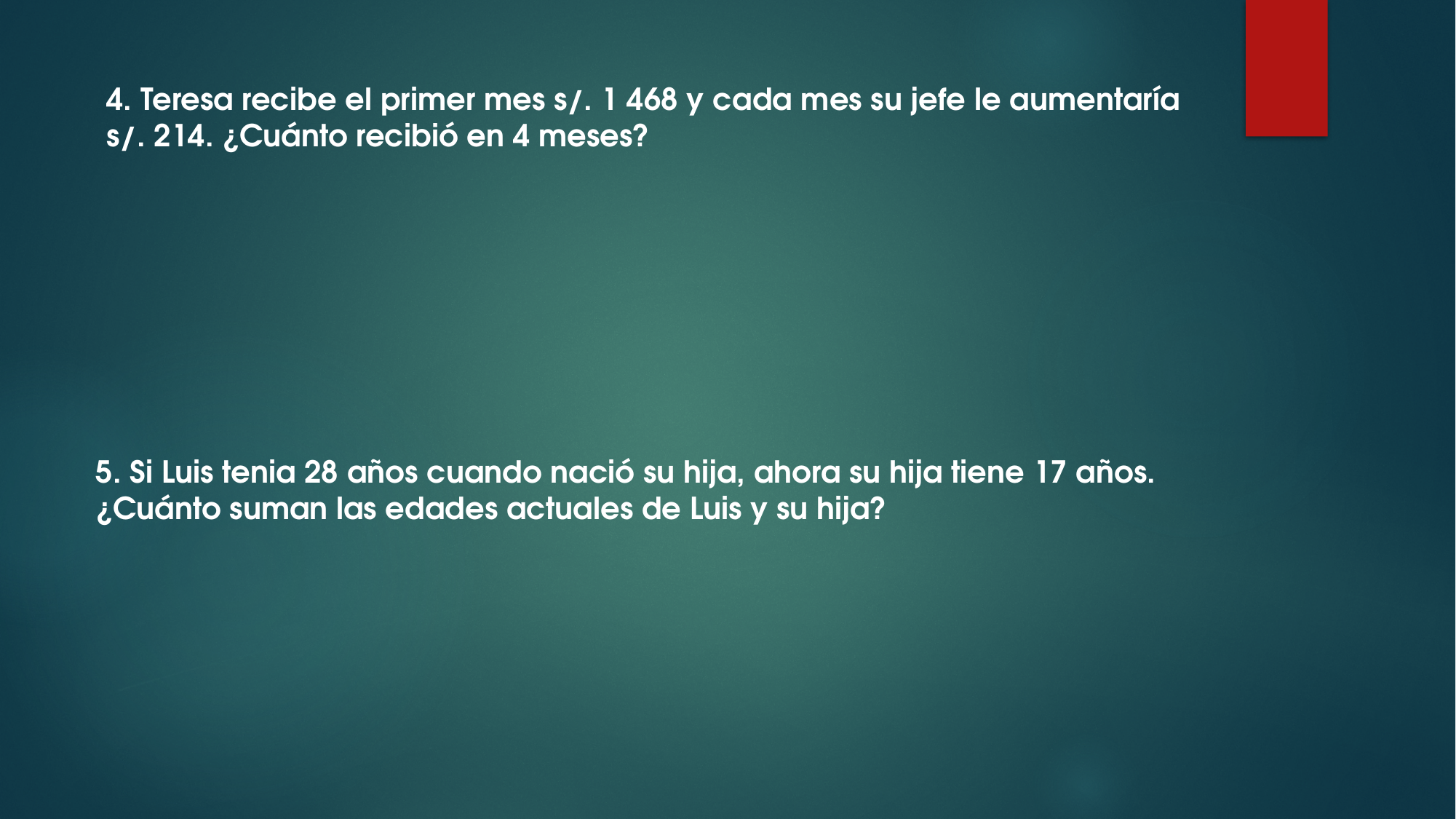

4. Teresa recibe el primer mes s/. 1 468 y cada mes su jefe le aumentaría
s/. 214. ¿Cuánto recibió en 4 meses?
5. Si Luis tenia 28 años cuando nació su hija, ahora su hija tiene 17 años.
¿Cuánto suman las edades actuales de Luis y su hija?